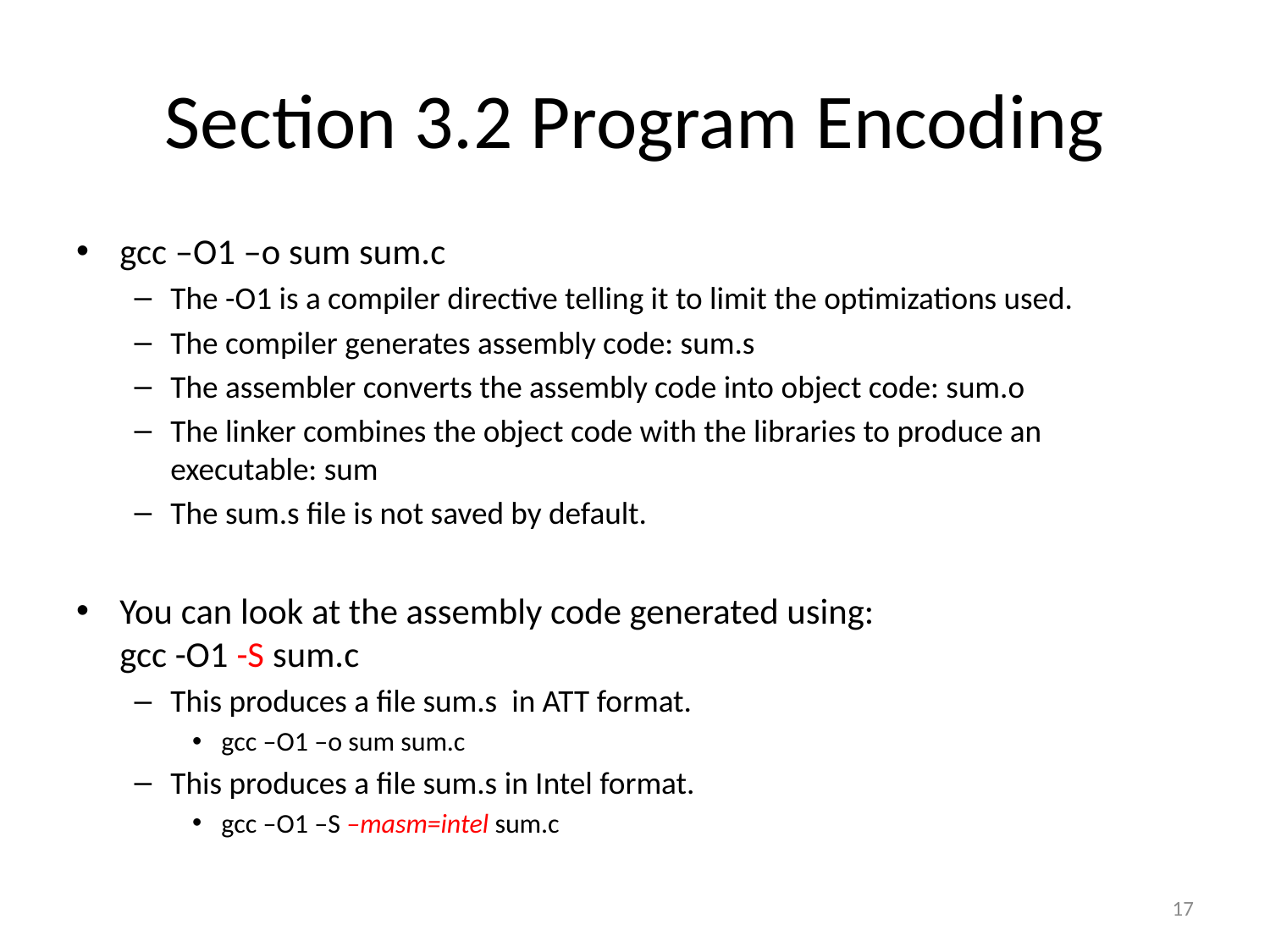

# Section 3.2 Program Encoding
gcc –O1 –o sum sum.c
The -O1 is a compiler directive telling it to limit the optimizations used.
The compiler generates assembly code: sum.s
The assembler converts the assembly code into object code: sum.o
The linker combines the object code with the libraries to produce an executable: sum
The sum.s file is not saved by default.

You can look at the assembly code generated using:
gcc -O1 -S sum.c
This produces a file sum.s  in ATT format.
gcc –O1 –o sum sum.c
This produces a file sum.s in Intel format.
gcc –O1 –S –masm=intel sum.c

17